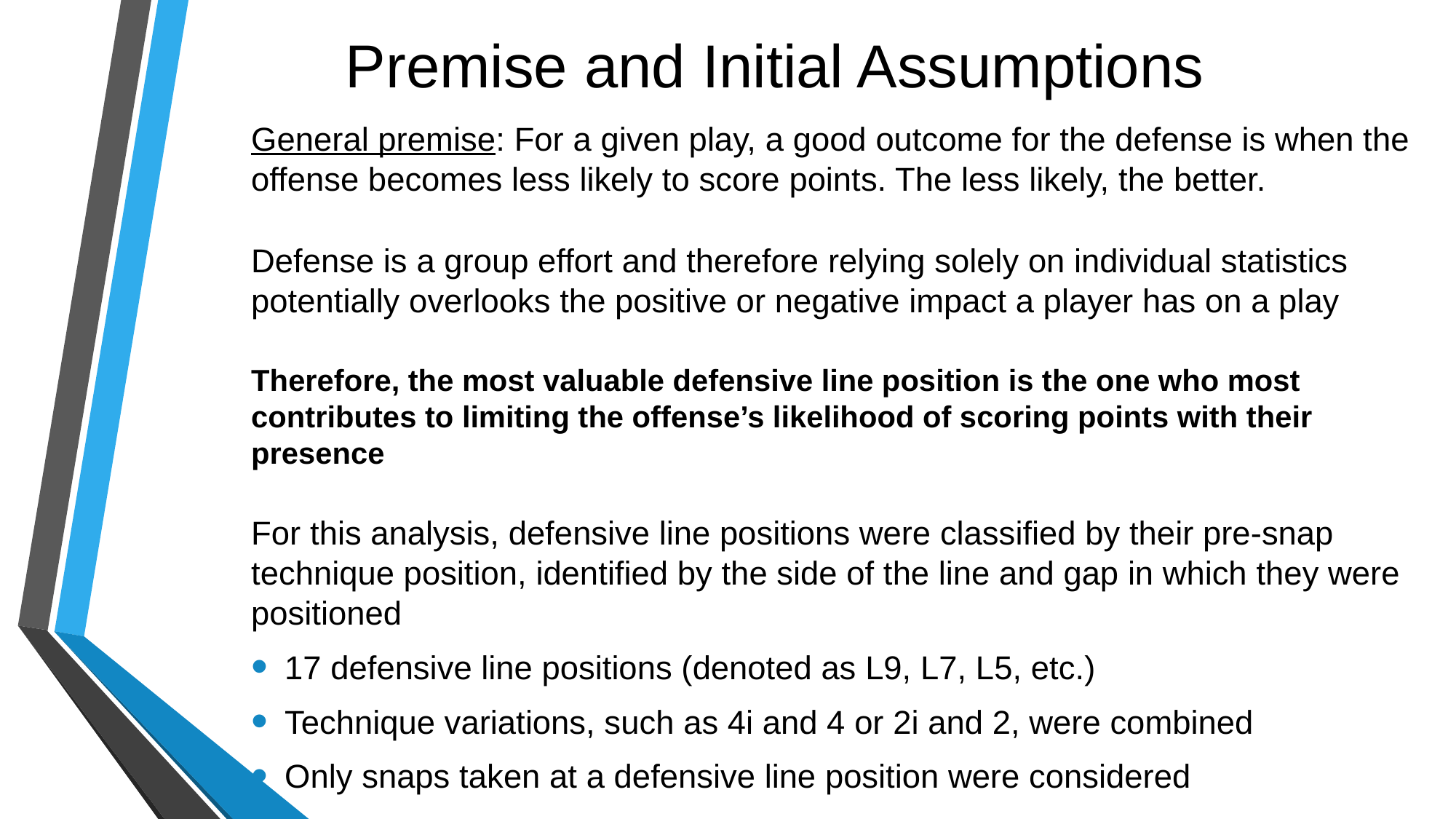

# Premise and Initial Assumptions
General premise: For a given play, a good outcome for the defense is when the offense becomes less likely to score points. The less likely, the better.

Defense is a group effort and therefore relying solely on individual statistics potentially overlooks the positive or negative impact a player has on a play

Therefore, the most valuable defensive line position is the one who most contributes to limiting the offense’s likelihood of scoring points with their presence

For this analysis, defensive line positions were classified by their pre-snap technique position, identified by the side of the line and gap in which they were positioned
17 defensive line positions (denoted as L9, L7, L5, etc.)
Technique variations, such as 4i and 4 or 2i and 2, were combined
Only snaps taken at a defensive line position were considered